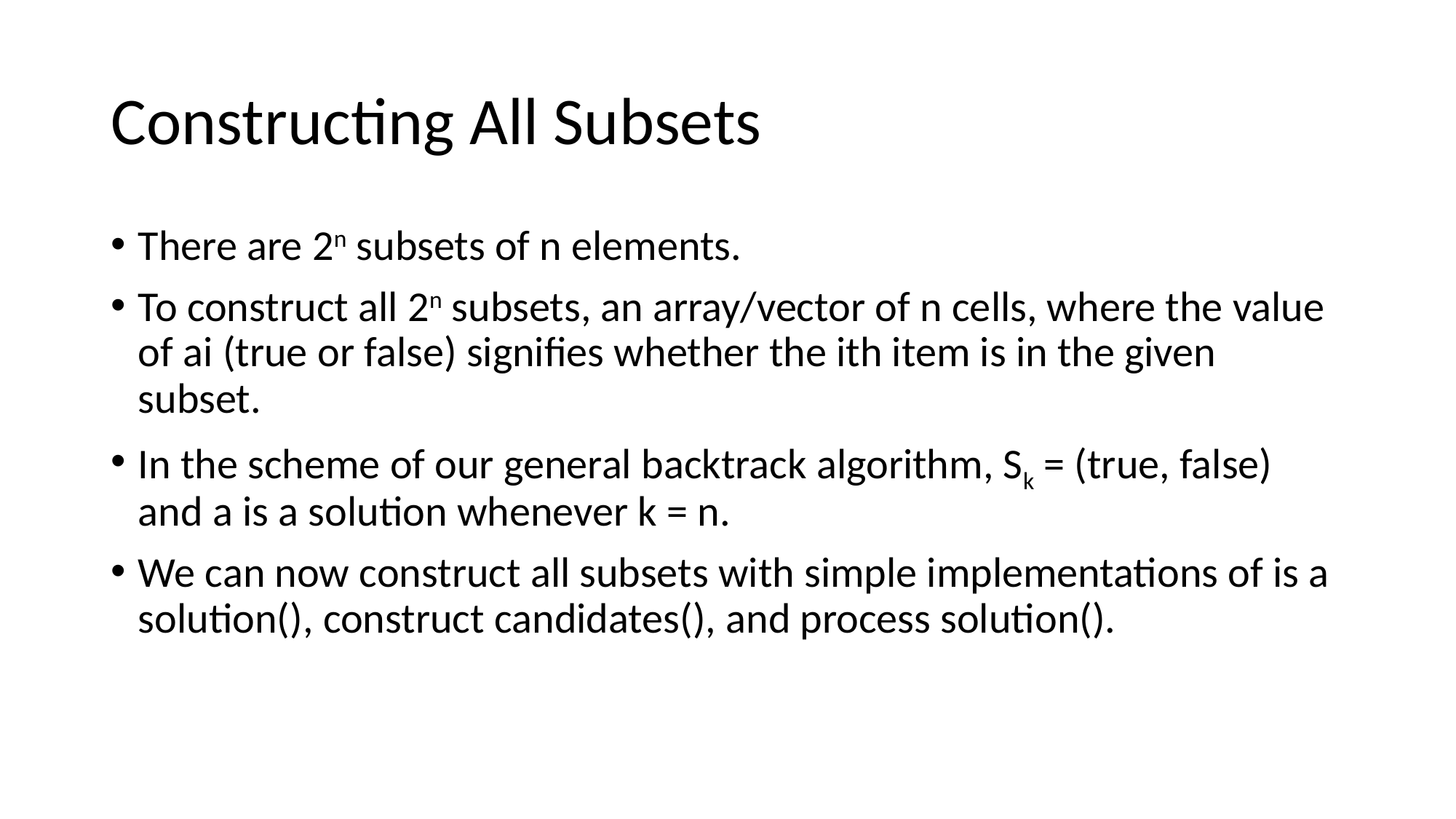

# Constructing All Subsets
There are 2n subsets of n elements.
To construct all 2n subsets, an array/vector of n cells, where the value of ai (true or false) signifies whether the ith item is in the given subset.
In the scheme of our general backtrack algorithm, Sk = (true, false) and a is a solution whenever k = n.
We can now construct all subsets with simple implementations of is a solution(), construct candidates(), and process solution().